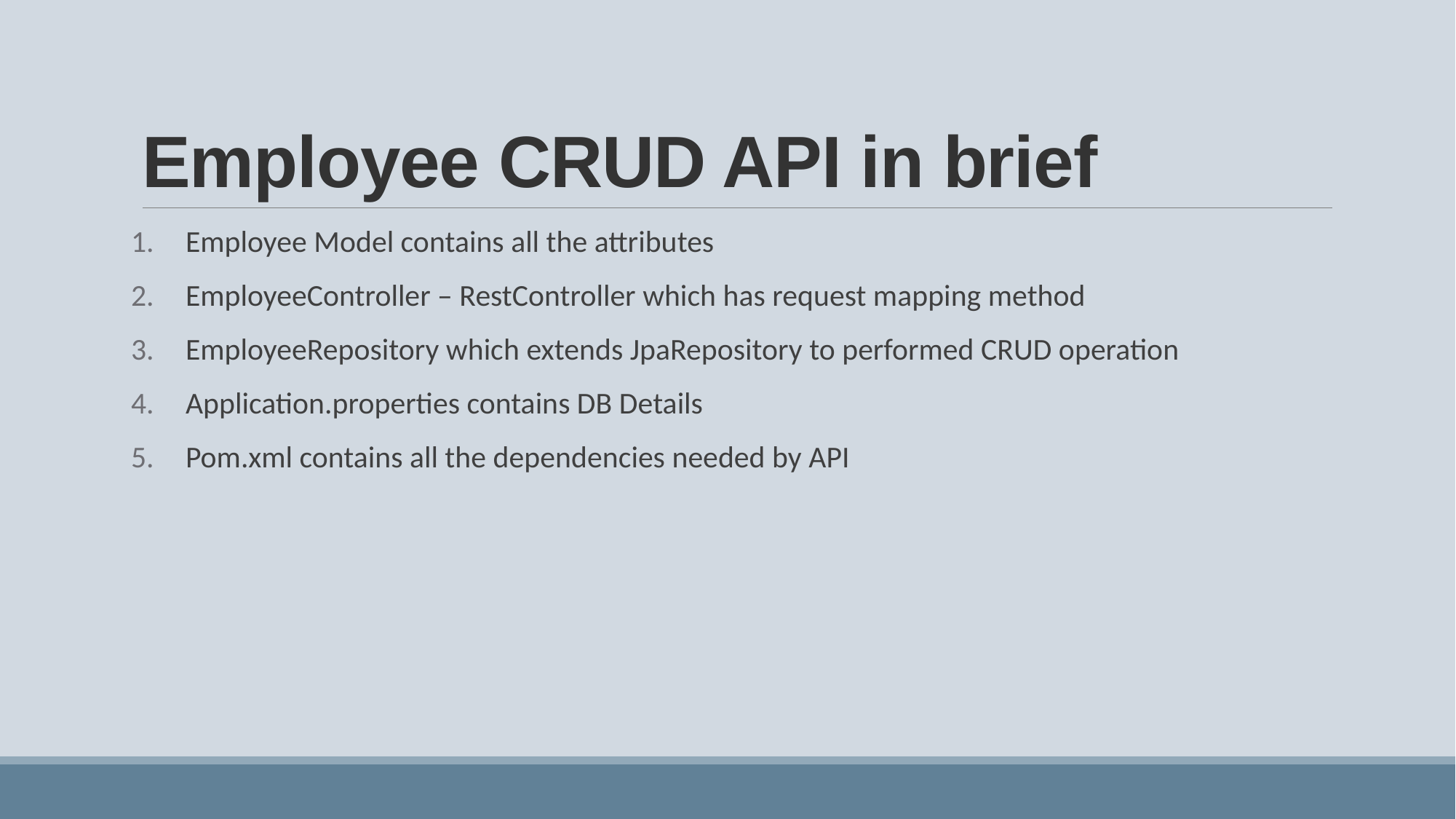

# Employee CRUD API in brief
Employee Model contains all the attributes
EmployeeController – RestController which has request mapping method
EmployeeRepository which extends JpaRepository to performed CRUD operation
Application.properties contains DB Details
Pom.xml contains all the dependencies needed by API